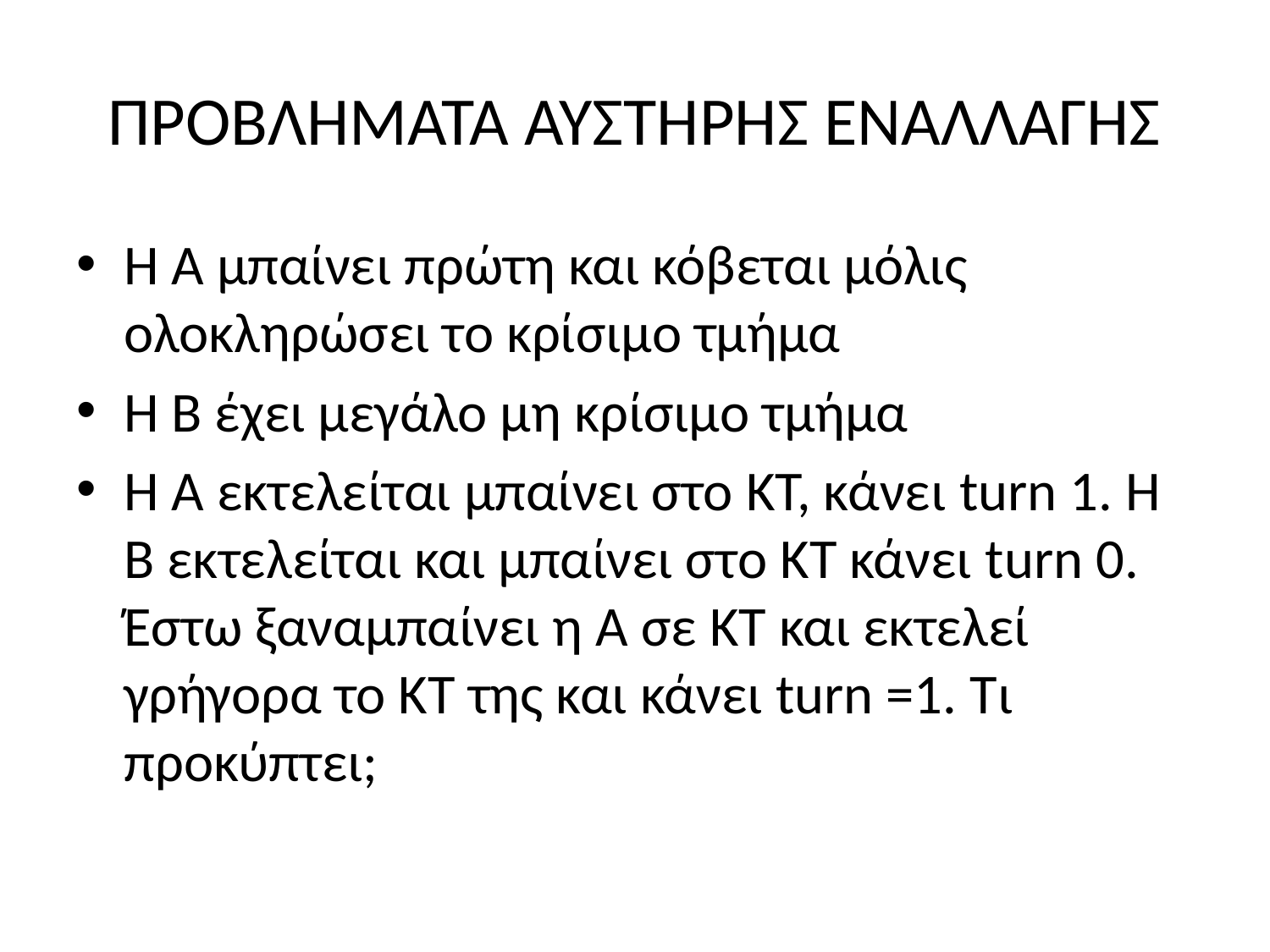

# ΠΡΟΒΛΗΜΑΤΑ ΑΥΣΤΗΡΗΣ ΕΝΑΛΛΑΓΗΣ
Η Α μπαίνει πρώτη και κόβεται μόλις ολοκληρώσει το κρίσιμο τμήμα
Η Β έχει μεγάλο μη κρίσιμο τμήμα
Η Α εκτελείται μπαίνει στο ΚΤ, κάνει turn 1. H Β εκτελείται και μπαίνει στο ΚΤ κάνει turn 0. Έστω ξαναμπαίνει η Α σε ΚΤ και εκτελεί γρήγορα το ΚΤ της και κάνει turn =1. Τι προκύπτει;